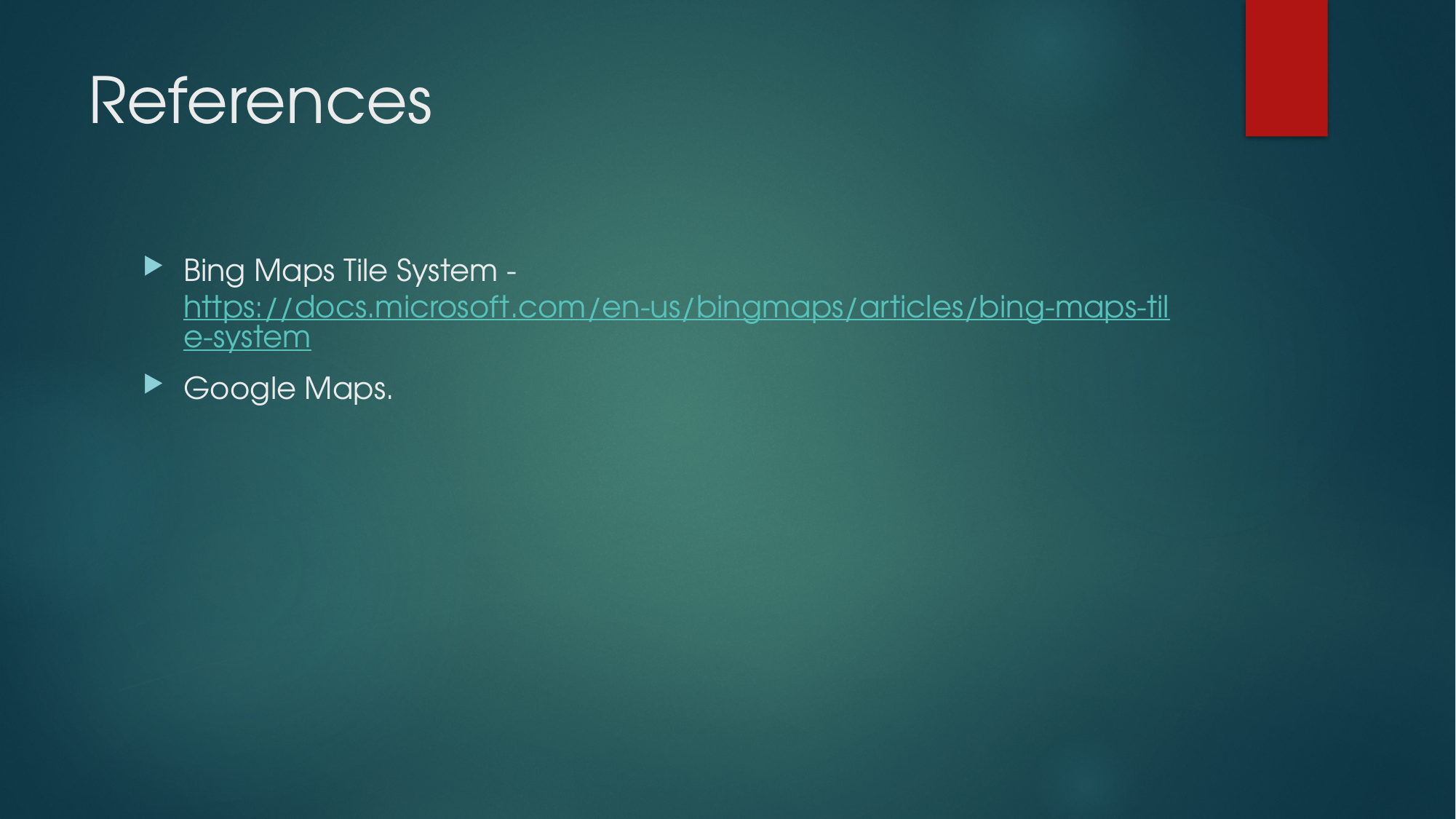

# References
Bing Maps Tile System - https://docs.microsoft.com/en-us/bingmaps/articles/bing-maps-tile-system
Google Maps.